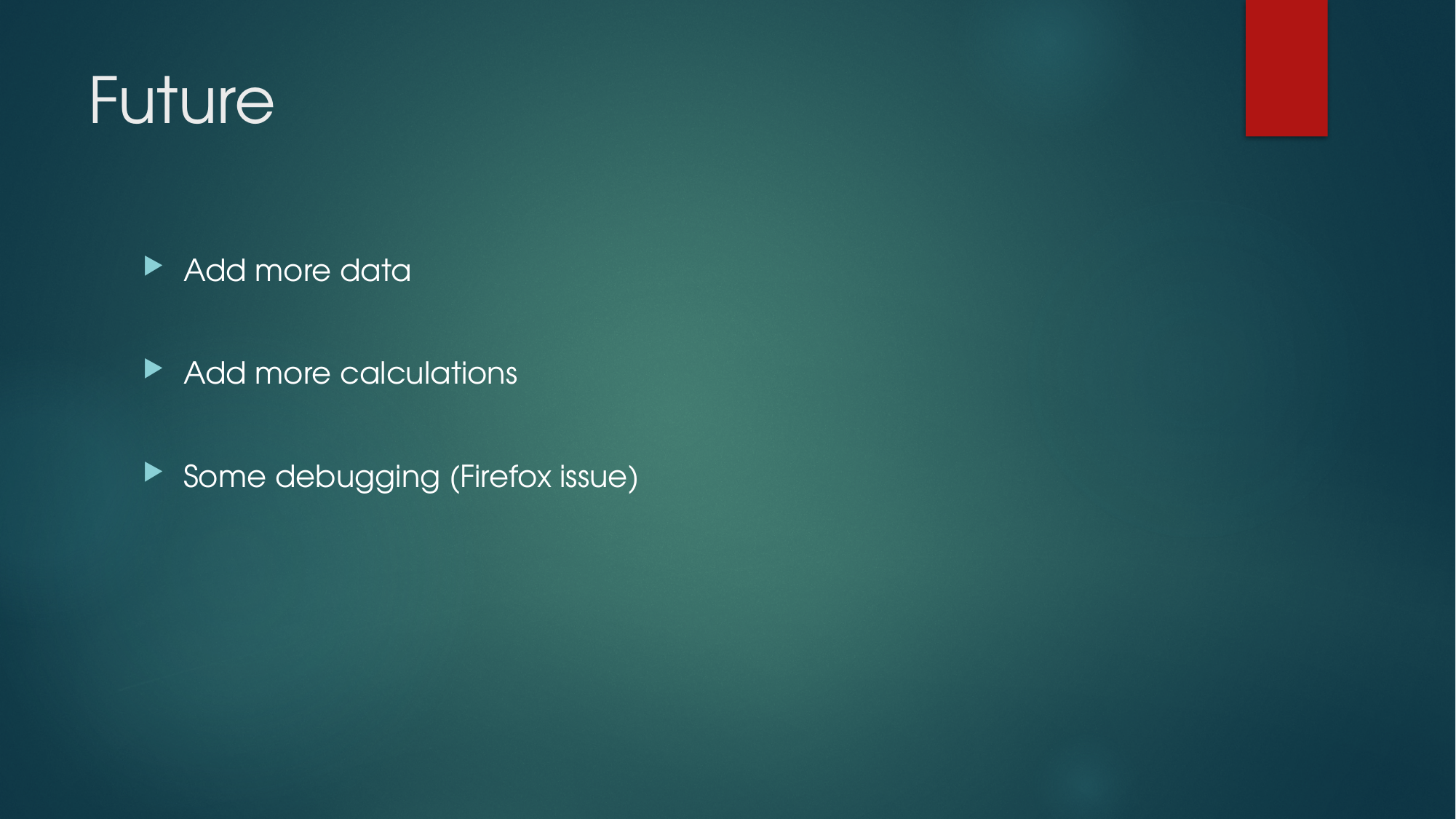

# Future
Add more data

Add more calculations

Some debugging (Firefox issue)